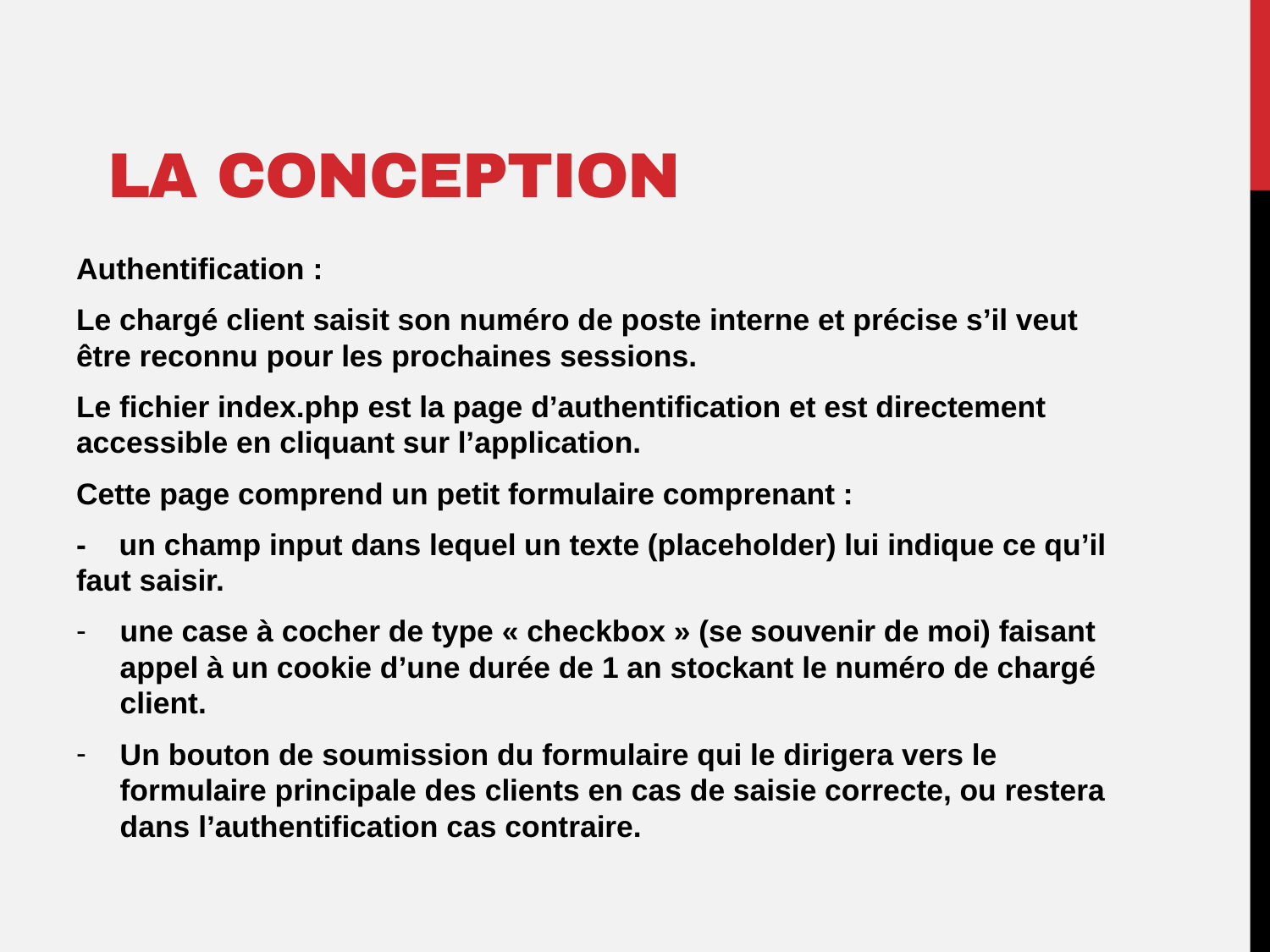

# La conception
Authentification :
Le chargé client saisit son numéro de poste interne et précise s’il veut être reconnu pour les prochaines sessions.
Le fichier index.php est la page d’authentification et est directement accessible en cliquant sur l’application.
Cette page comprend un petit formulaire comprenant :
-    un champ input dans lequel un texte (placeholder) lui indique ce qu’il faut saisir.
une case à cocher de type « checkbox » (se souvenir de moi) faisant appel à un cookie d’une durée de 1 an stockant le numéro de chargé client.
Un bouton de soumission du formulaire qui le dirigera vers le formulaire principale des clients en cas de saisie correcte, ou restera dans l’authentification cas contraire.